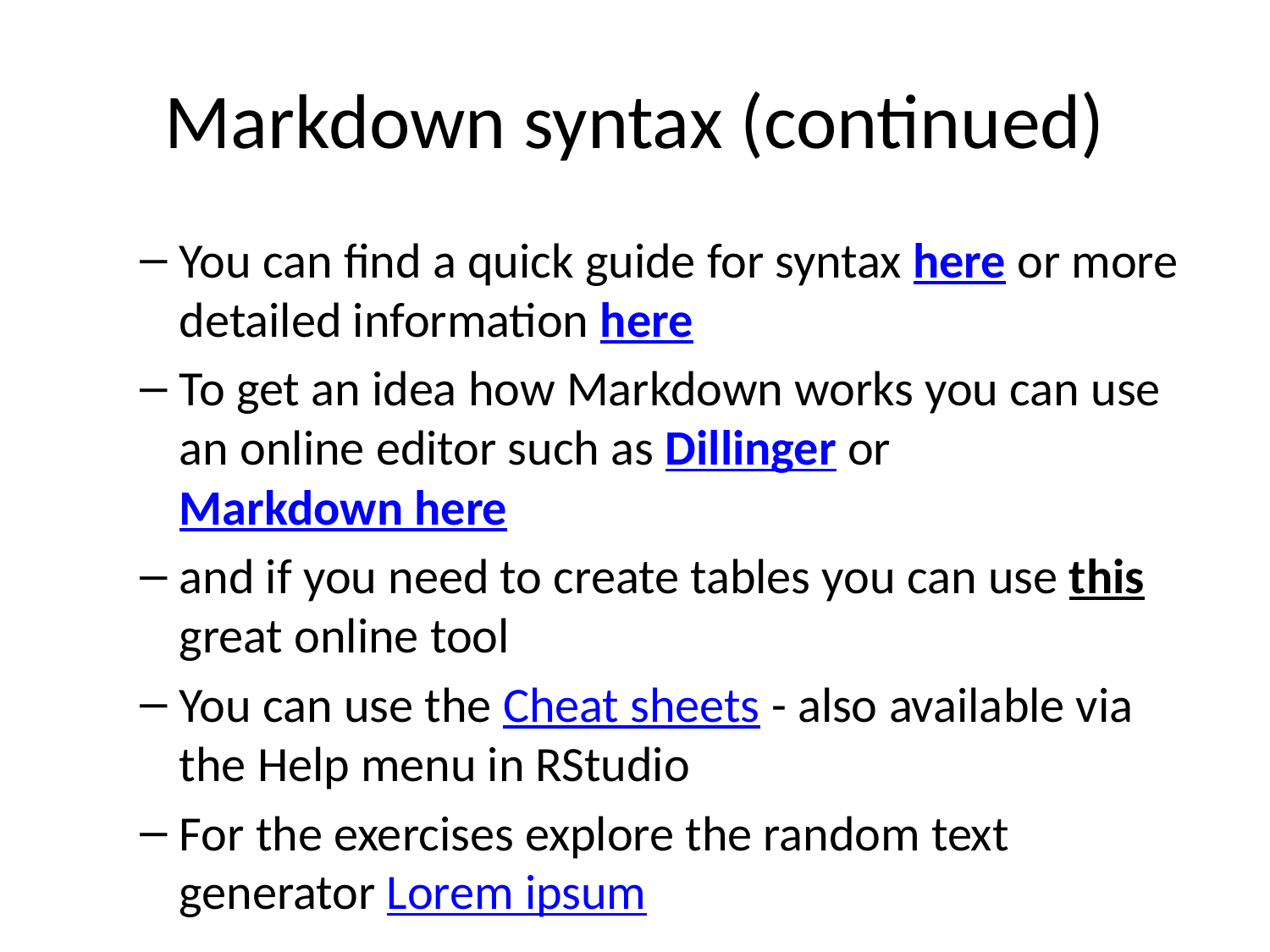

# Markdown syntax (continued)
You can find a quick guide for syntax here or more detailed information here
To get an idea how Markdown works you can use an online editor such as Dillinger or Markdown here
and if you need to create tables you can use this great online tool
You can use the Cheat sheets - also available via the Help menu in RStudio
For the exercises explore the random text generator Lorem ipsum